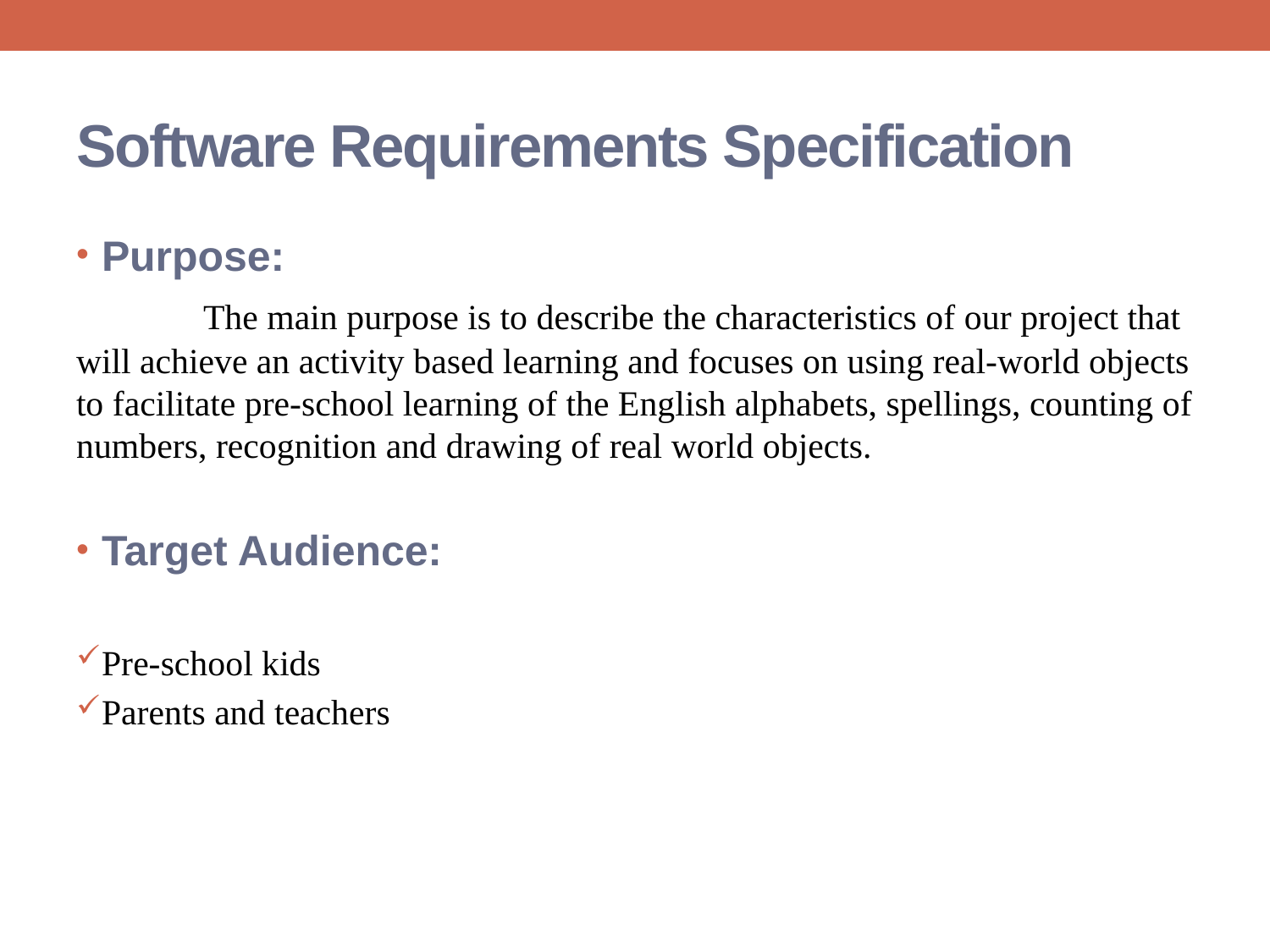

# Software Requirements Specification
Purpose:
	The main purpose is to describe the characteristics of our project that will achieve an activity based learning and focuses on using real-world objects to facilitate pre-school learning of the English alphabets, spellings, counting of numbers, recognition and drawing of real world objects.

Target Audience:

Pre-school kids
Parents and teachers